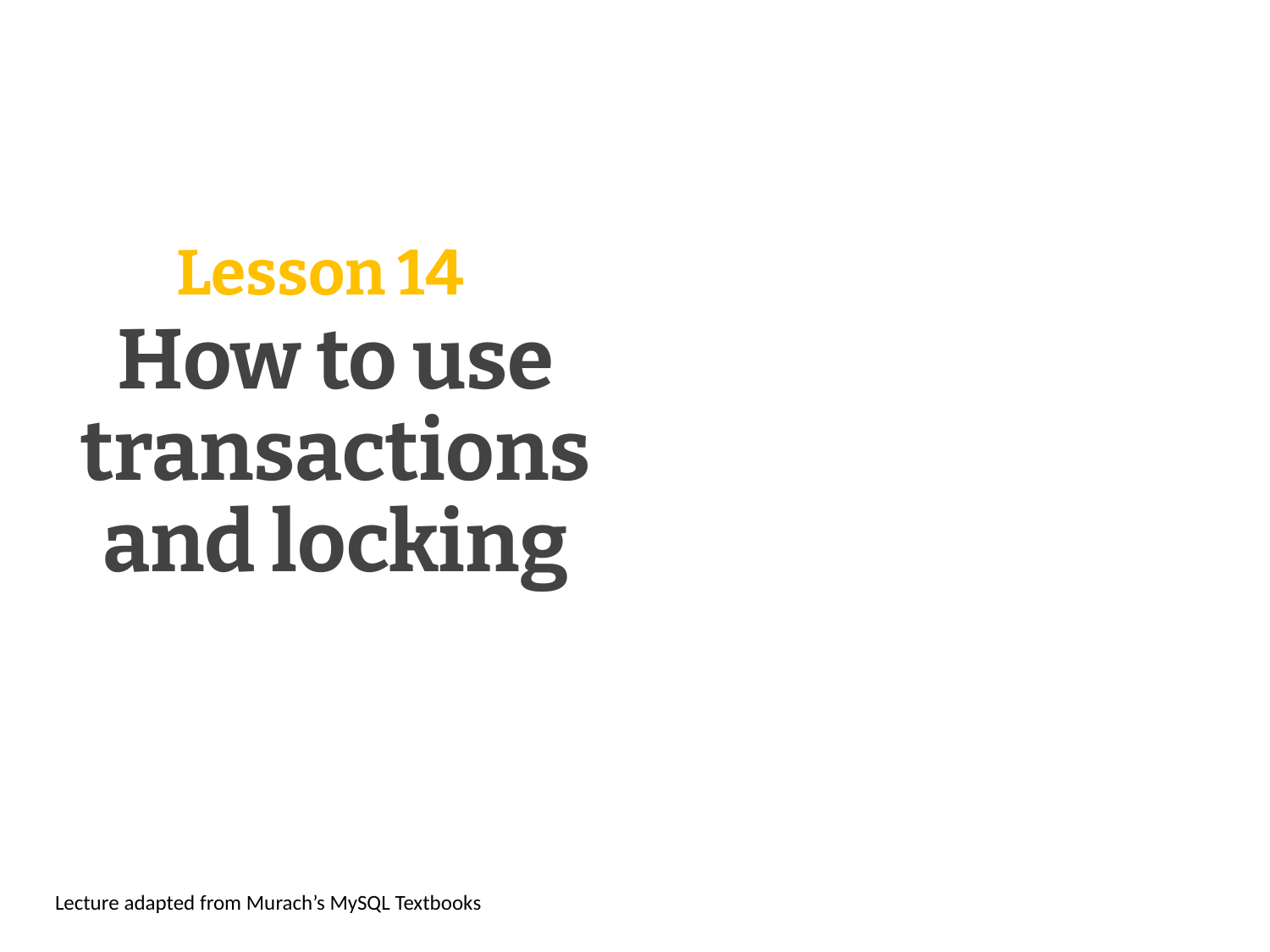

# Lesson 14
How to use transactions
and locking
Lecture adapted from Murach’s MySQL Textbooks